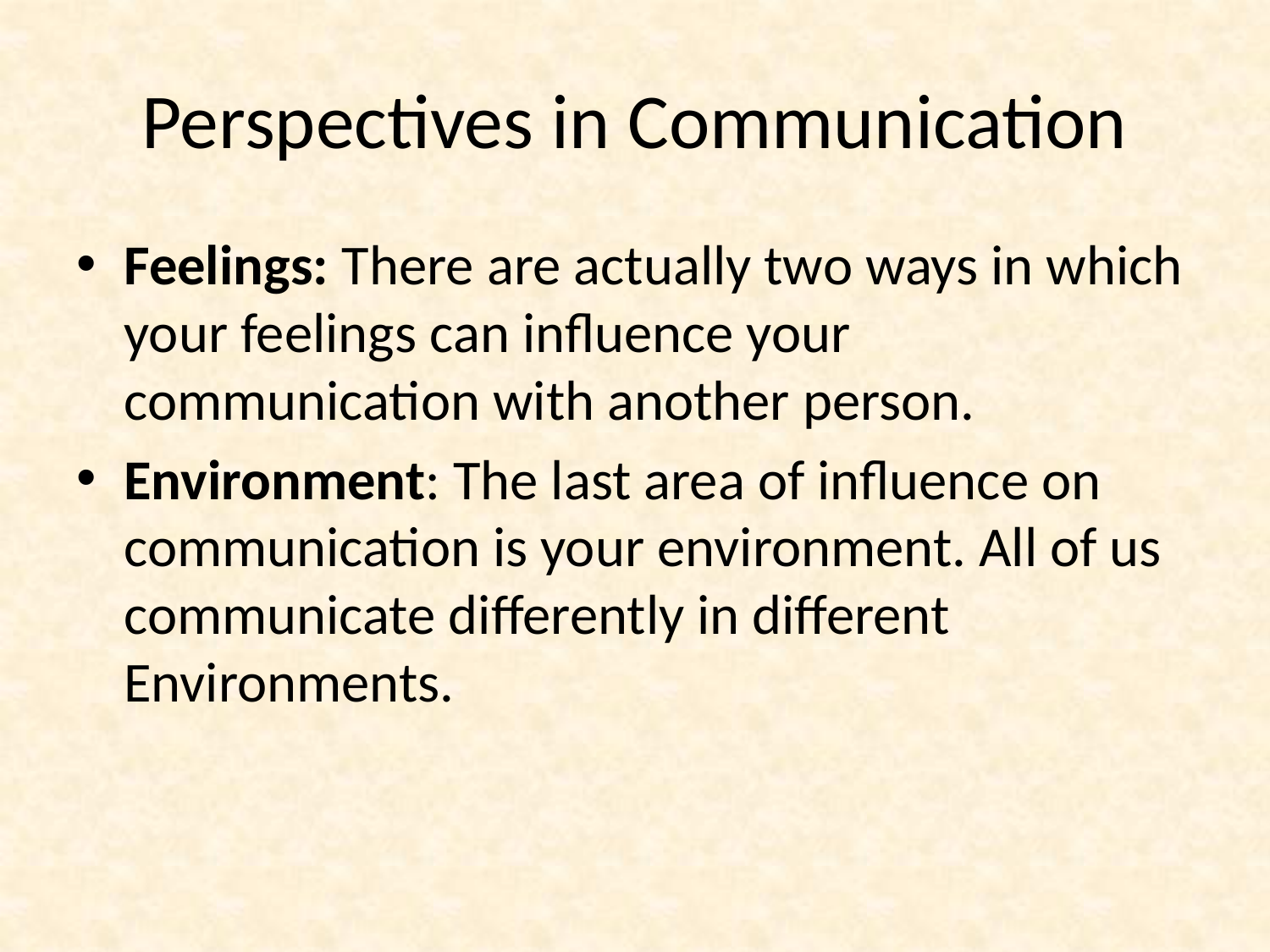

# Perspectives in Communication
Feelings: There are actually two ways in which your feelings can influence your communication with another person.
Environment: The last area of influence on communication is your environment. All of us communicate differently in different Environments.